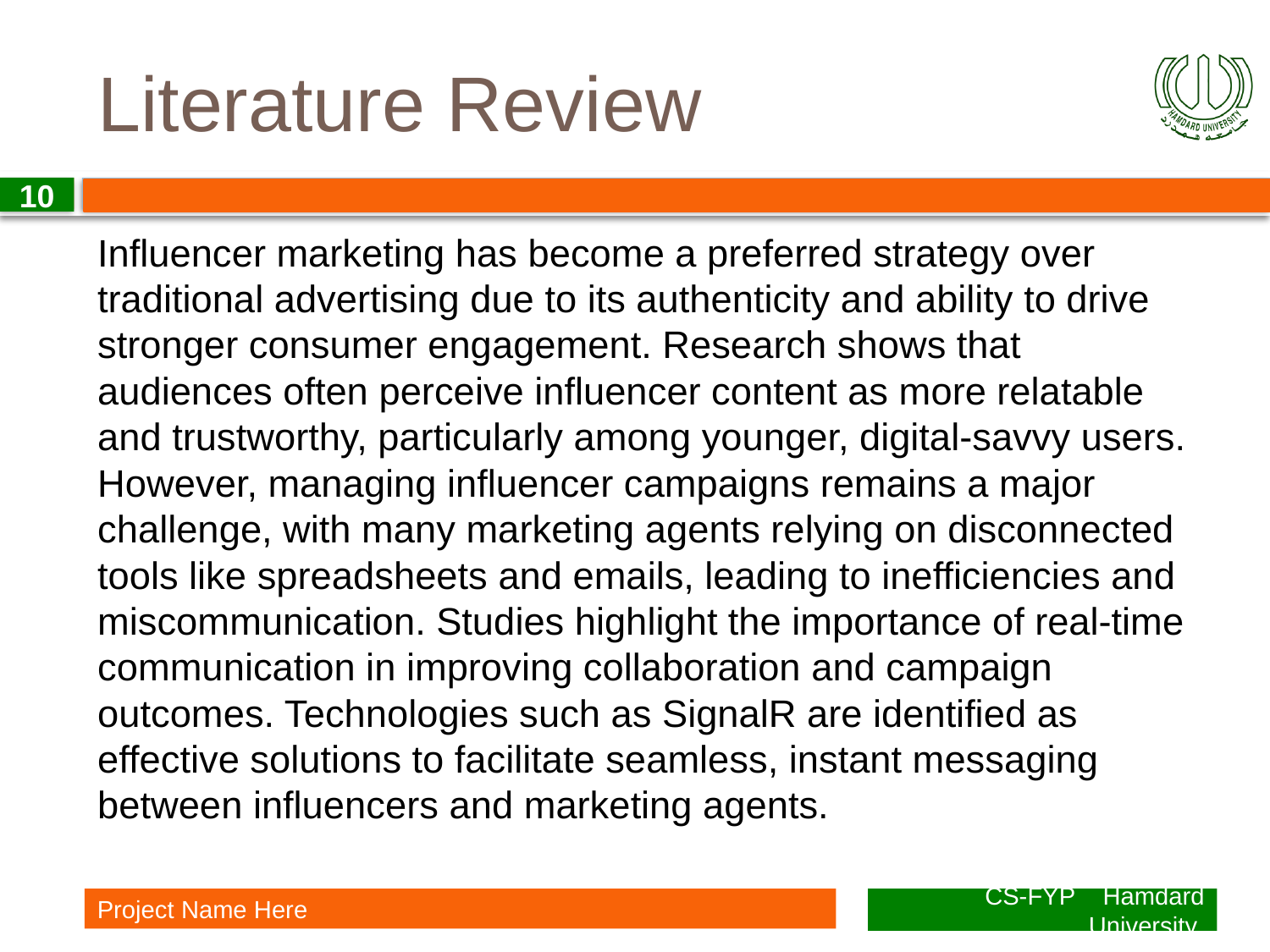

# Literature Review
10
Influencer marketing has become a preferred strategy over traditional advertising due to its authenticity and ability to drive stronger consumer engagement. Research shows that audiences often perceive influencer content as more relatable and trustworthy, particularly among younger, digital-savvy users. However, managing influencer campaigns remains a major challenge, with many marketing agents relying on disconnected tools like spreadsheets and emails, leading to inefficiencies and miscommunication. Studies highlight the importance of real-time communication in improving collaboration and campaign outcomes. Technologies such as SignalR are identified as effective solutions to facilitate seamless, instant messaging between influencers and marketing agents.
Project Name Here
CS-FYP    Hamdard University